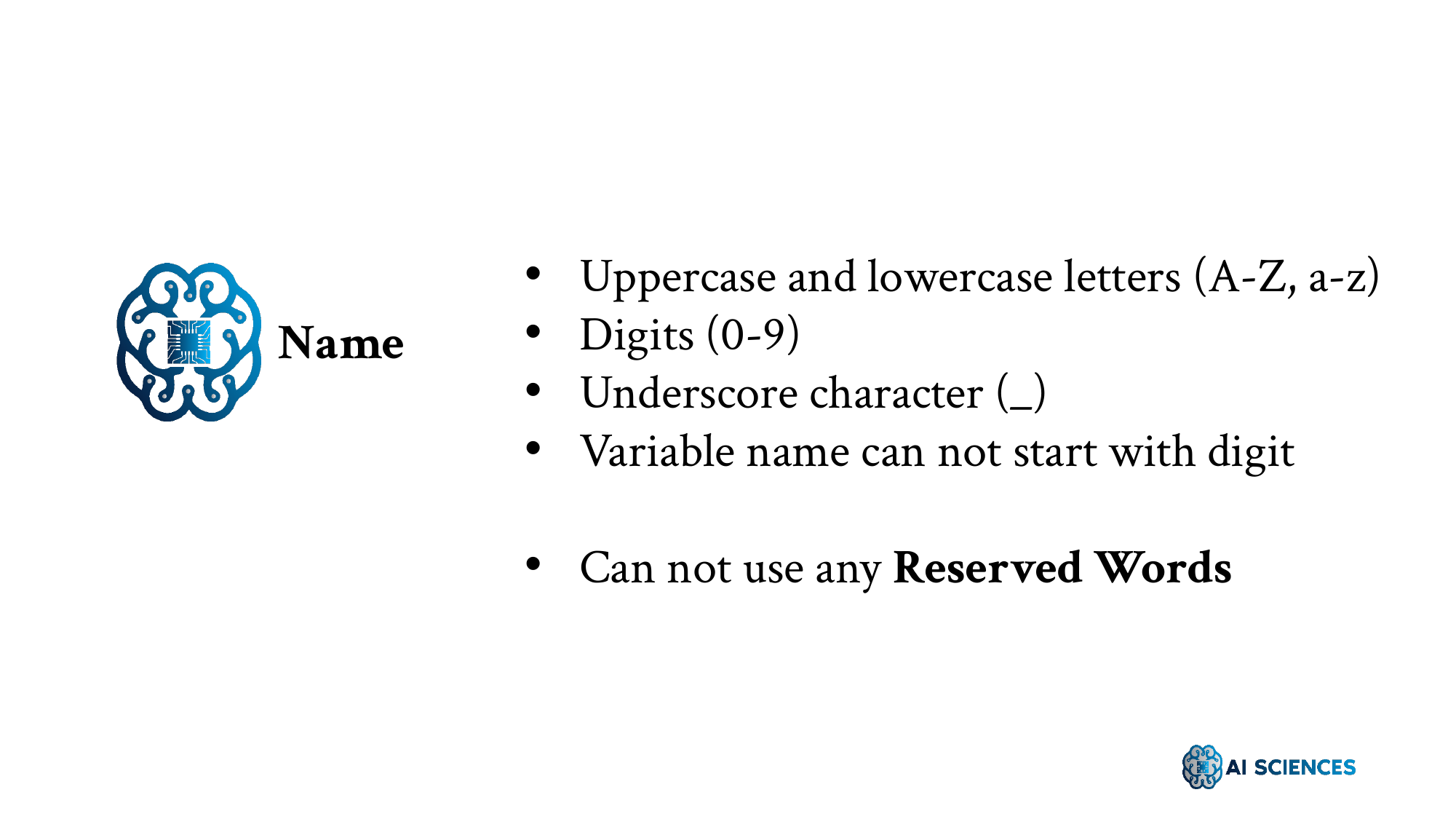

Uppercase and lowercase letters (A-Z, a-z)
Digits (0-9)
Underscore character (_)
Variable name can not start with digit

Can not use any Reserved Words
Name